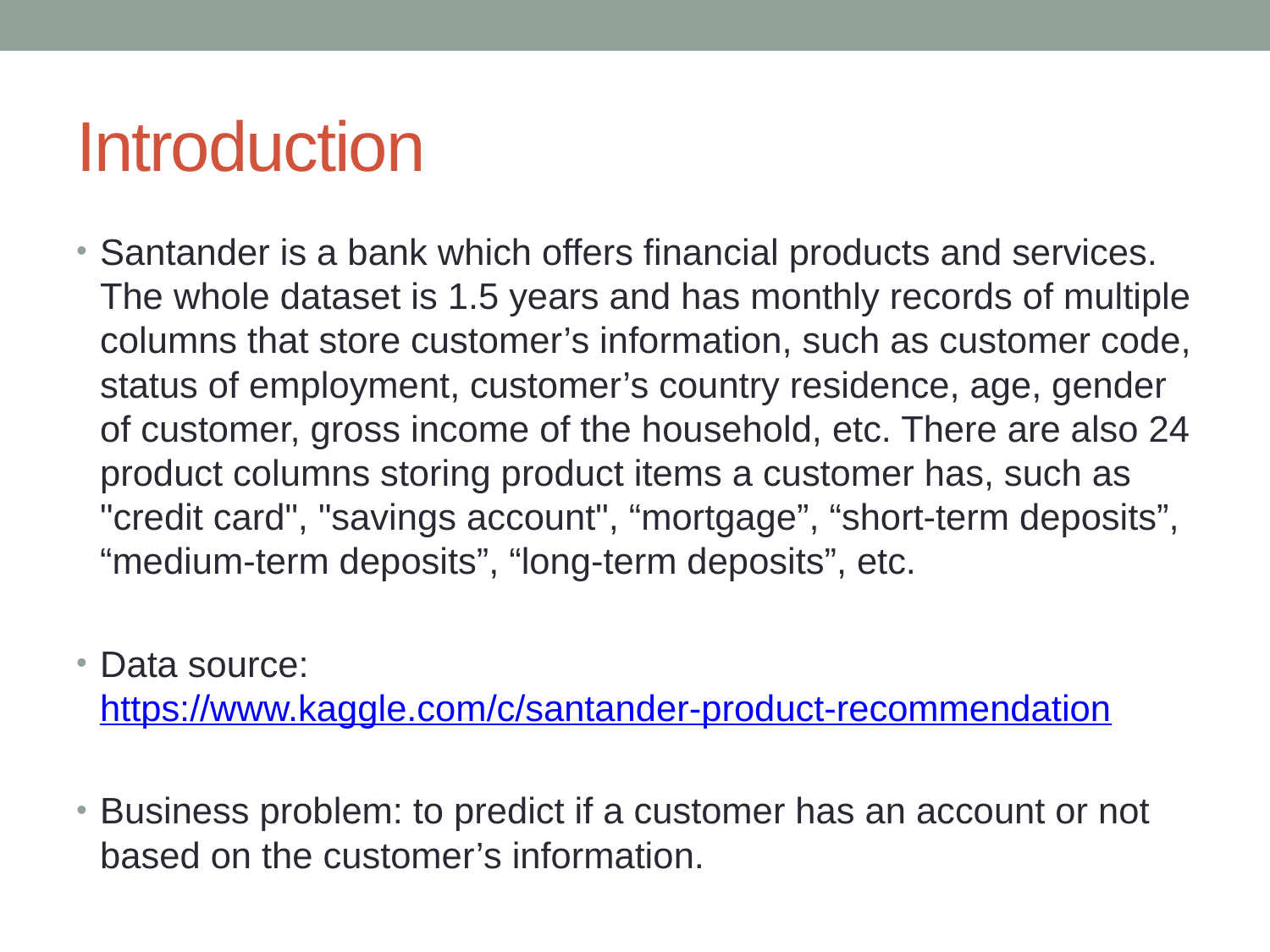

# Introduction
Santander is a bank which offers financial products and services. The whole dataset is 1.5 years and has monthly records of multiple columns that store customer’s information, such as customer code, status of employment, customer’s country residence, age, gender of customer, gross income of the household, etc. There are also 24 product columns storing product items a customer has, such as "credit card", "savings account", “mortgage”, “short-term deposits”, “medium-term deposits”, “long-term deposits”, etc.

Data source: https://www.kaggle.com/c/santander-product-recommendation

Business problem: to predict if a customer has an account or not based on the customer’s information.